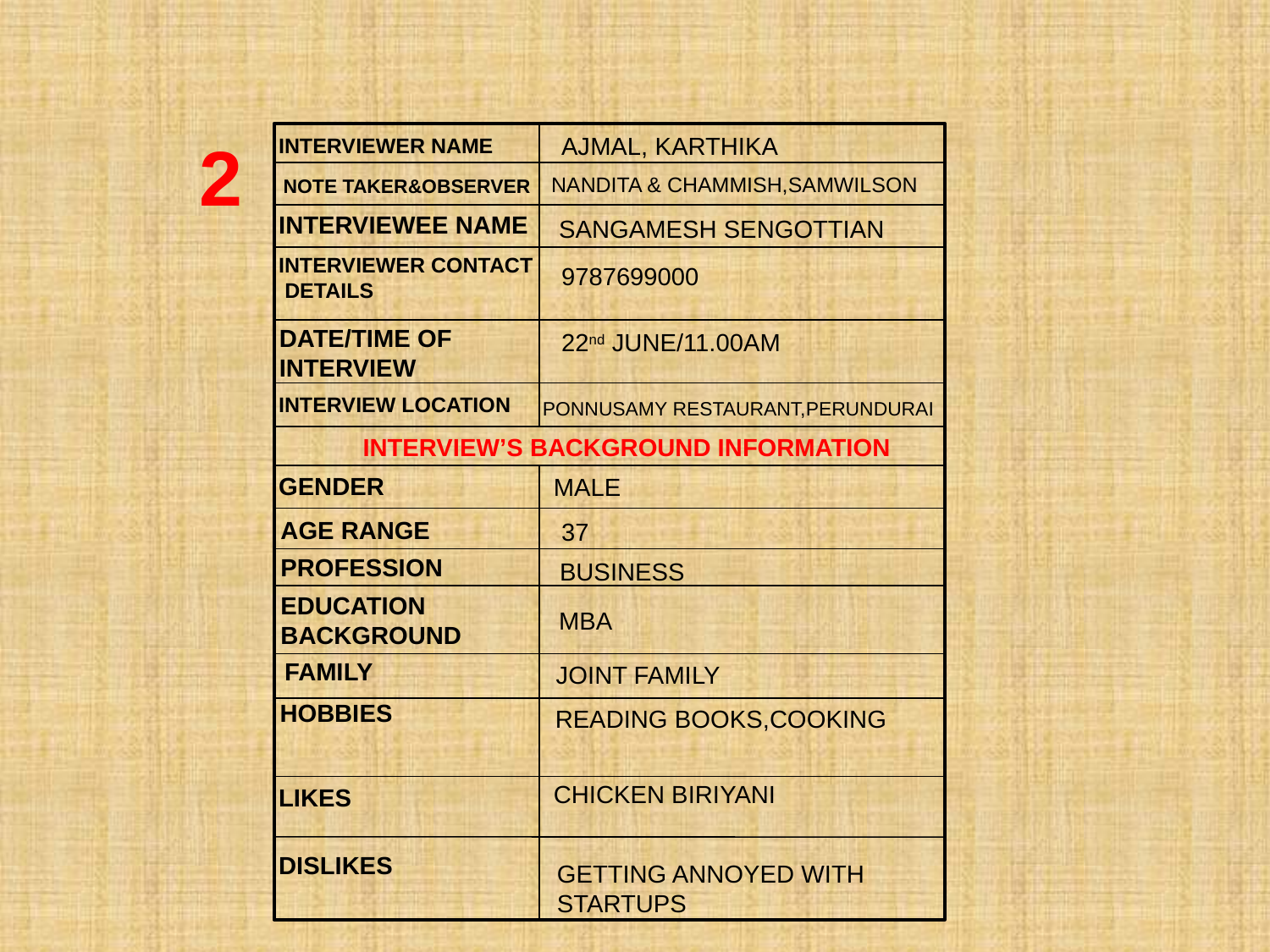

2

AJMAL, KARTHIKA
INTERVIEWER NAME
NANDITA & CHAMMISH,SAMWILSON
NOTE TAKER&OBSERVER
INTERVIEWEE NAME
SANGAMESH SENGOTTIAN
INTERVIEWER CONTACT
 DETAILS
9787699000
DATE/TIME OF
INTERVIEW
22nd JUNE/11.00AM
INTERVIEW LOCATION
PONNUSAMY RESTAURANT,PERUNDURAI
INTERVIEW’S BACKGROUND INFORMATION
GENDER
MALE
AGE RANGE
37
PROFESSION
BUSINESS
EDUCATION
BACKGROUND
MBA
FAMILY
JOINT FAMILY
HOBBIES
READING BOOKS,COOKING
CHICKEN BIRIYANI
LIKES
DISLIKES
GETTING ANNOYED WITH STARTUPS